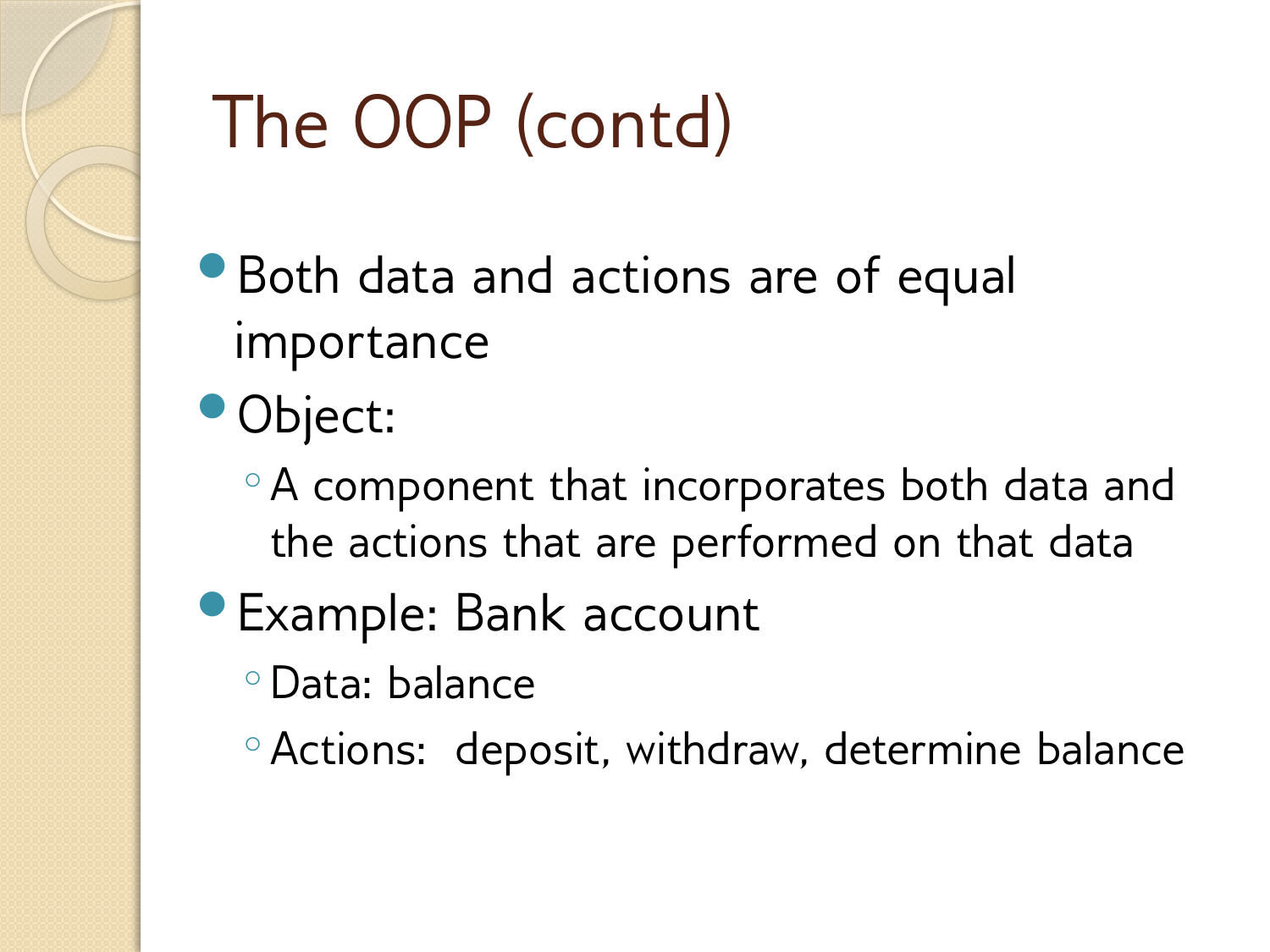

# The OOP (contd)
Both data and actions are of equal importance
Object:
A component that incorporates both data and the actions that are performed on that data
Example: Bank account
Data: balance
Actions:  deposit, withdraw, determine balance